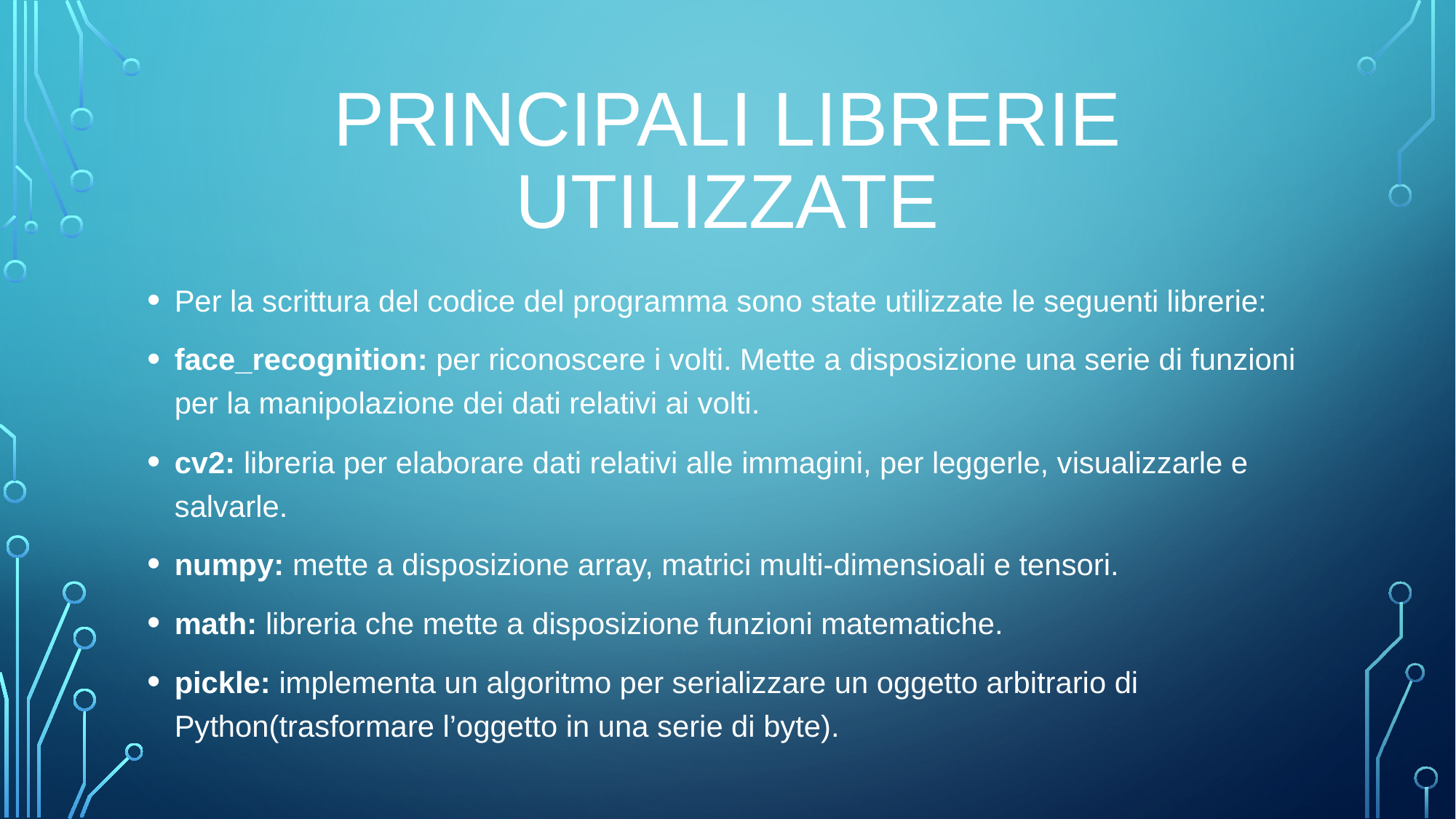

# Principali Librerie utilizzate
Per la scrittura del codice del programma sono state utilizzate le seguenti librerie:
face_recognition: per riconoscere i volti. Mette a disposizione una serie di funzioni per la manipolazione dei dati relativi ai volti.
cv2: libreria per elaborare dati relativi alle immagini, per leggerle, visualizzarle e salvarle.
numpy: mette a disposizione array, matrici multi-dimensioali e tensori.
math: libreria che mette a disposizione funzioni matematiche.
pickle: implementa un algoritmo per serializzare un oggetto arbitrario di Python(trasformare l’oggetto in una serie di byte).